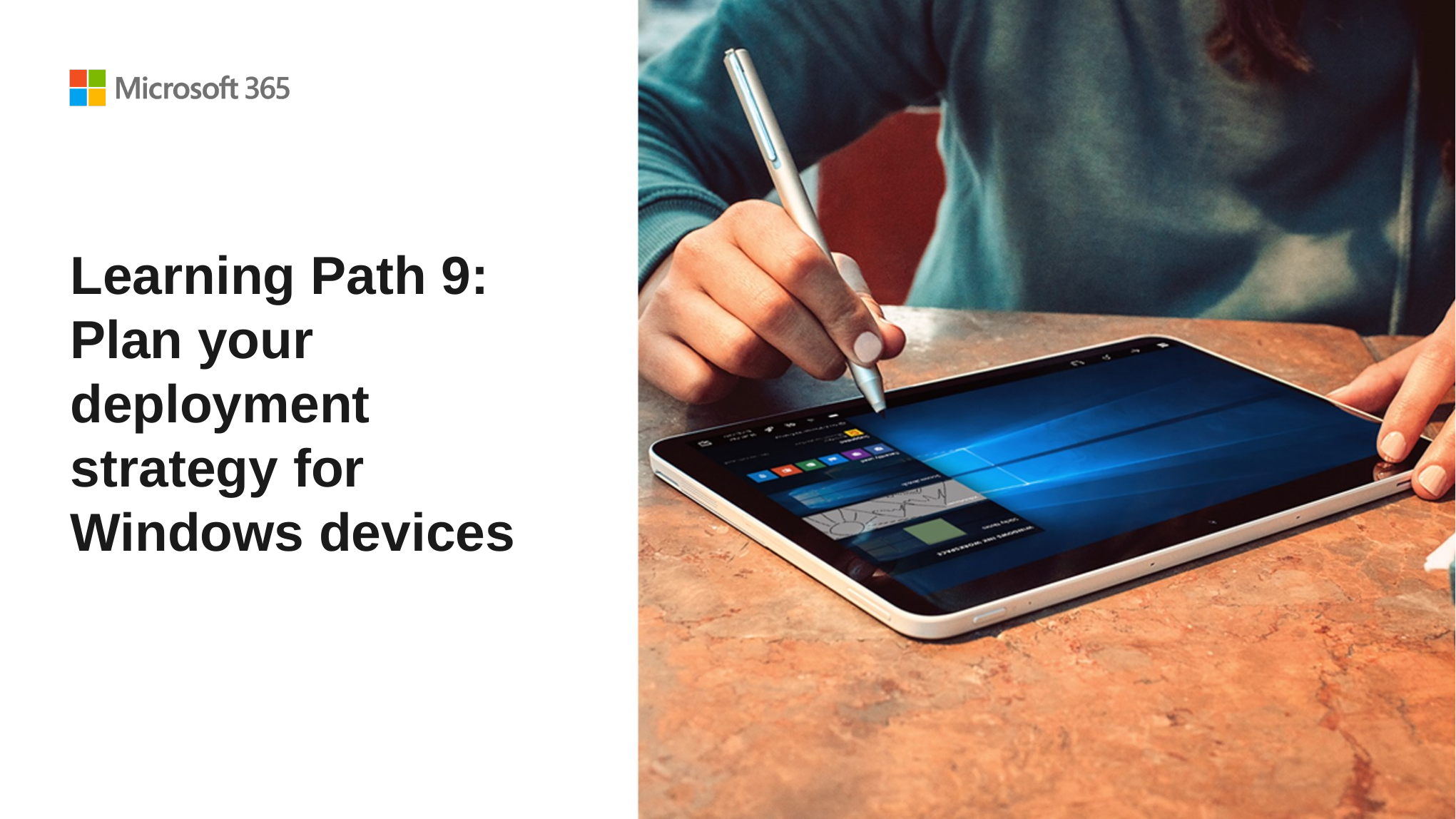

# Learning Path 9: Plan your deployment strategy for Windows devices